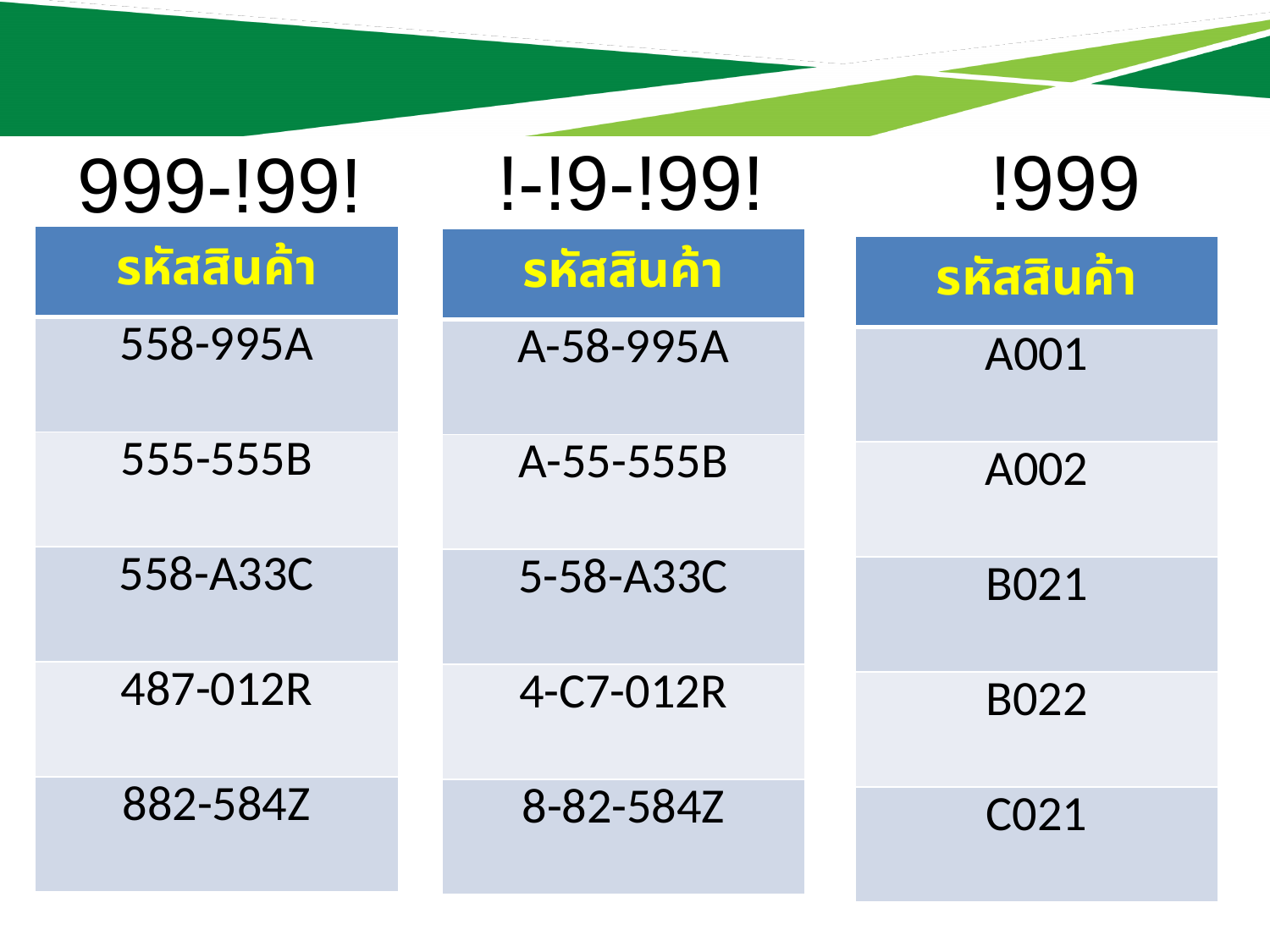

!-!9-!99!
!999
999-!99!
| รหัสสินค้า |
| --- |
| 558-995A |
| 555-555B |
| 558-A33C |
| 487-012R |
| 882-584Z |
| รหัสสินค้า |
| --- |
| A-58-995A |
| A-55-555B |
| 5-58-A33C |
| 4-C7-012R |
| 8-82-584Z |
| รหัสสินค้า |
| --- |
| A001 |
| A002 |
| B021 |
| B022 |
| C021 |